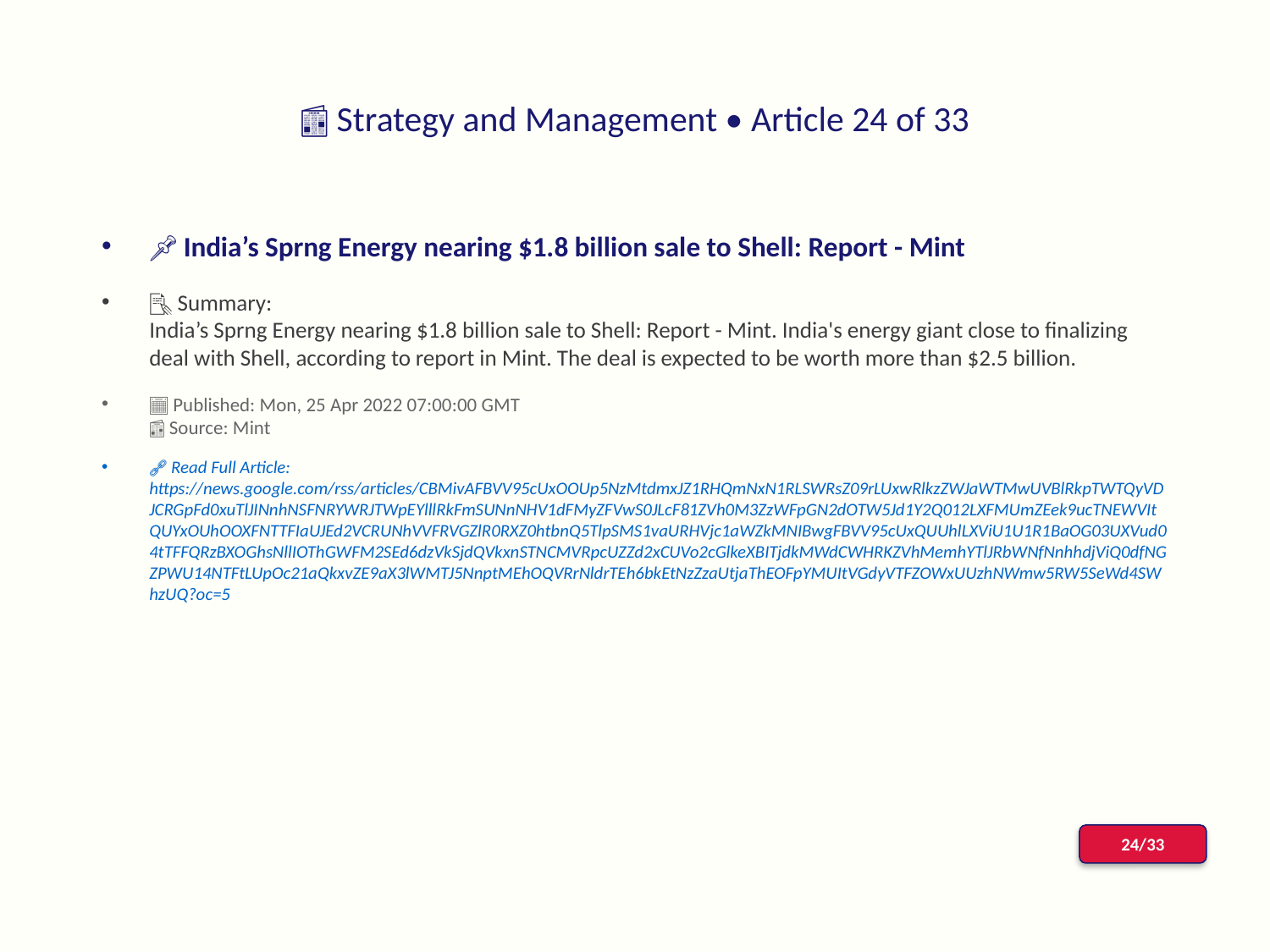

# 📰 Strategy and Management • Article 24 of 33
📌 India’s Sprng Energy nearing $1.8 billion sale to Shell: Report - Mint
📝 Summary:
India’s Sprng Energy nearing $1.8 billion sale to Shell: Report - Mint. India's energy giant close to finalizing deal with Shell, according to report in Mint. The deal is expected to be worth more than $2.5 billion.
📅 Published: Mon, 25 Apr 2022 07:00:00 GMT
📰 Source: Mint
🔗 Read Full Article: https://news.google.com/rss/articles/CBMivAFBVV95cUxOOUp5NzMtdmxJZ1RHQmNxN1RLSWRsZ09rLUxwRlkzZWJaWTMwUVBlRkpTWTQyVDJCRGpFd0xuTlJINnhNSFNRYWRJTWpEYlllRkFmSUNnNHV1dFMyZFVwS0JLcF81ZVh0M3ZzWFpGN2dOTW5Jd1Y2Q012LXFMUmZEek9ucTNEWVItQUYxOUhOOXFNTTFIaUJEd2VCRUNhVVFRVGZlR0RXZ0htbnQ5TlpSMS1vaURHVjc1aWZkMNIBwgFBVV95cUxQUUhlLXViU1U1R1BaOG03UXVud04tTFFQRzBXOGhsNllIOThGWFM2SEd6dzVkSjdQVkxnSTNCMVRpcUZZd2xCUVo2cGlkeXBITjdkMWdCWHRKZVhMemhYTlJRbWNfNnhhdjViQ0dfNGZPWU14NTFtLUpOc21aQkxvZE9aX3lWMTJ5NnptMEhOQVRrNldrTEh6bkEtNzZzaUtjaThEOFpYMUItVGdyVTFZOWxUUzhNWmw5RW5SeWd4SWhzUQ?oc=5
24/33